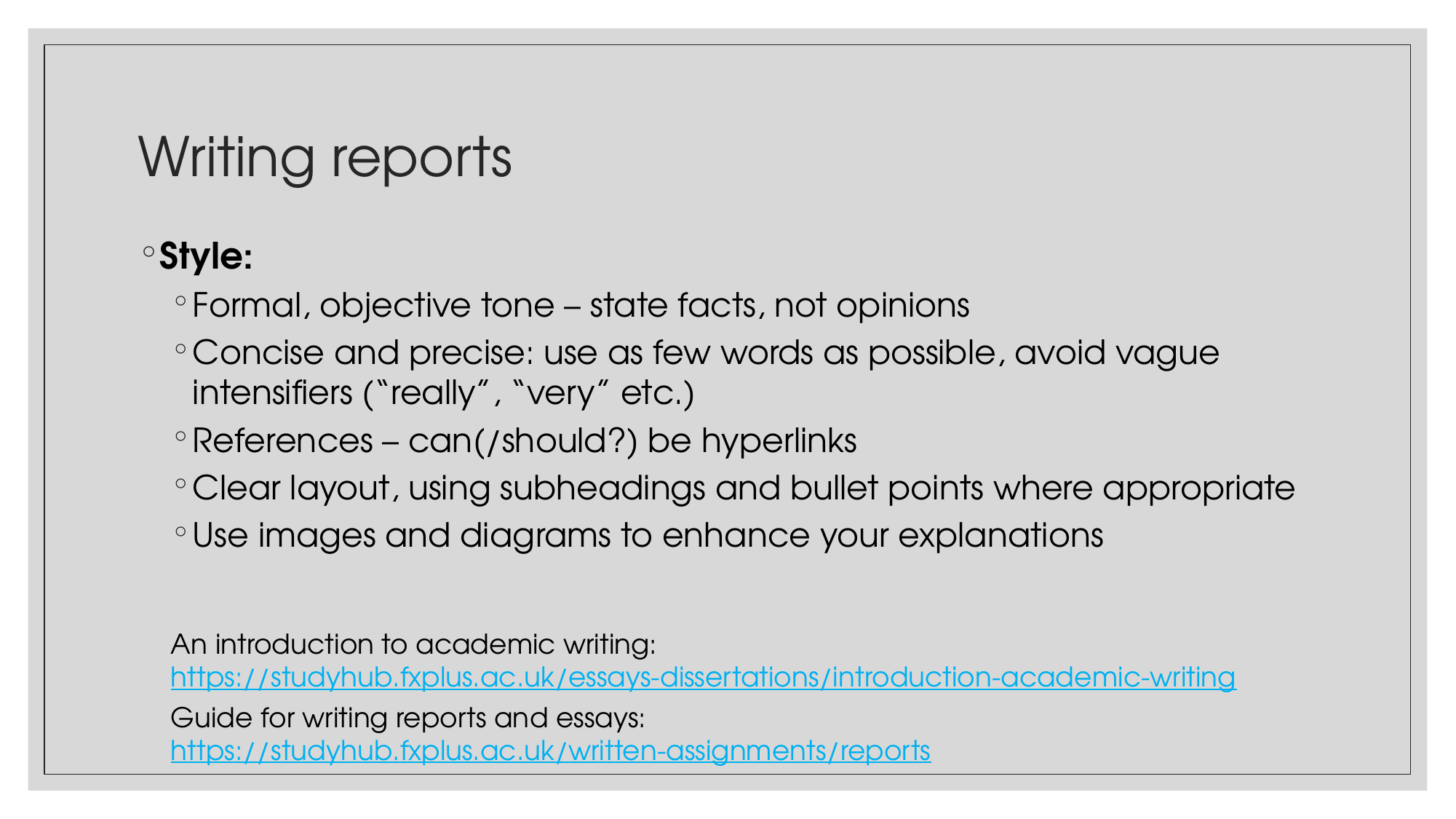

# Writing reports
Style:
Formal, objective tone – state facts, not opinions
Concise and precise: use as few words as possible, avoid vague intensifiers (“really”, “very” etc.)
References – can(/should?) be hyperlinks
Clear layout, using subheadings and bullet points where appropriate
Use images and diagrams to enhance your explanations

An introduction to academic writing:
https://studyhub.fxplus.ac.uk/essays-dissertations/introduction-academic-writing
Guide for writing reports and essays:
https://studyhub.fxplus.ac.uk/written-assignments/reports